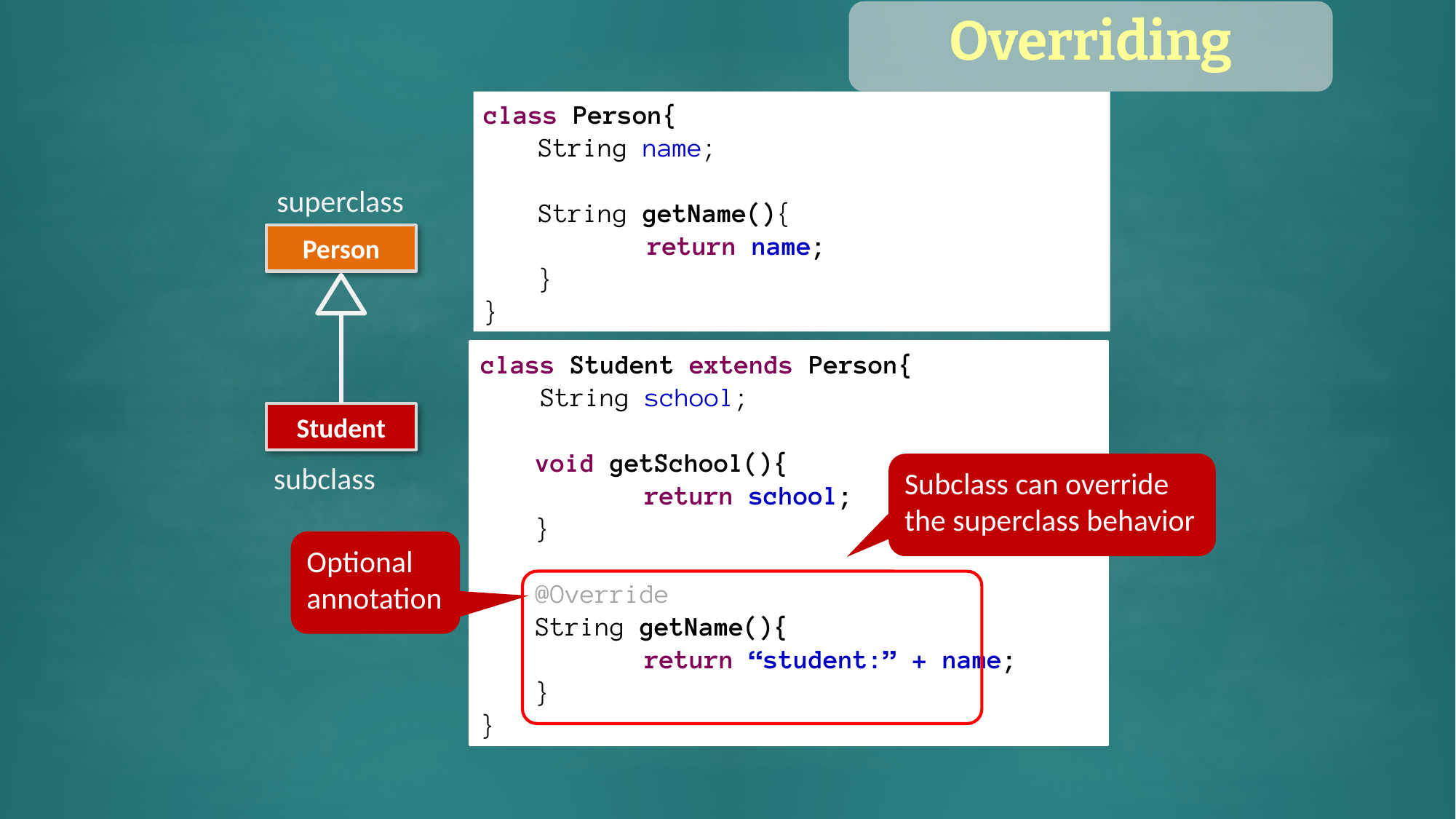

Overriding

#
class Person{
String name;

String getName(){
	return name;
}
}
superclass
Person

class Student extends Person{
    String school;

void getSchool(){
	return school;
}

@Override
String getName(){
	return “student:” + name;
}
}
Student
subclass
Subclass can override the superclass behavior
Optional annotation